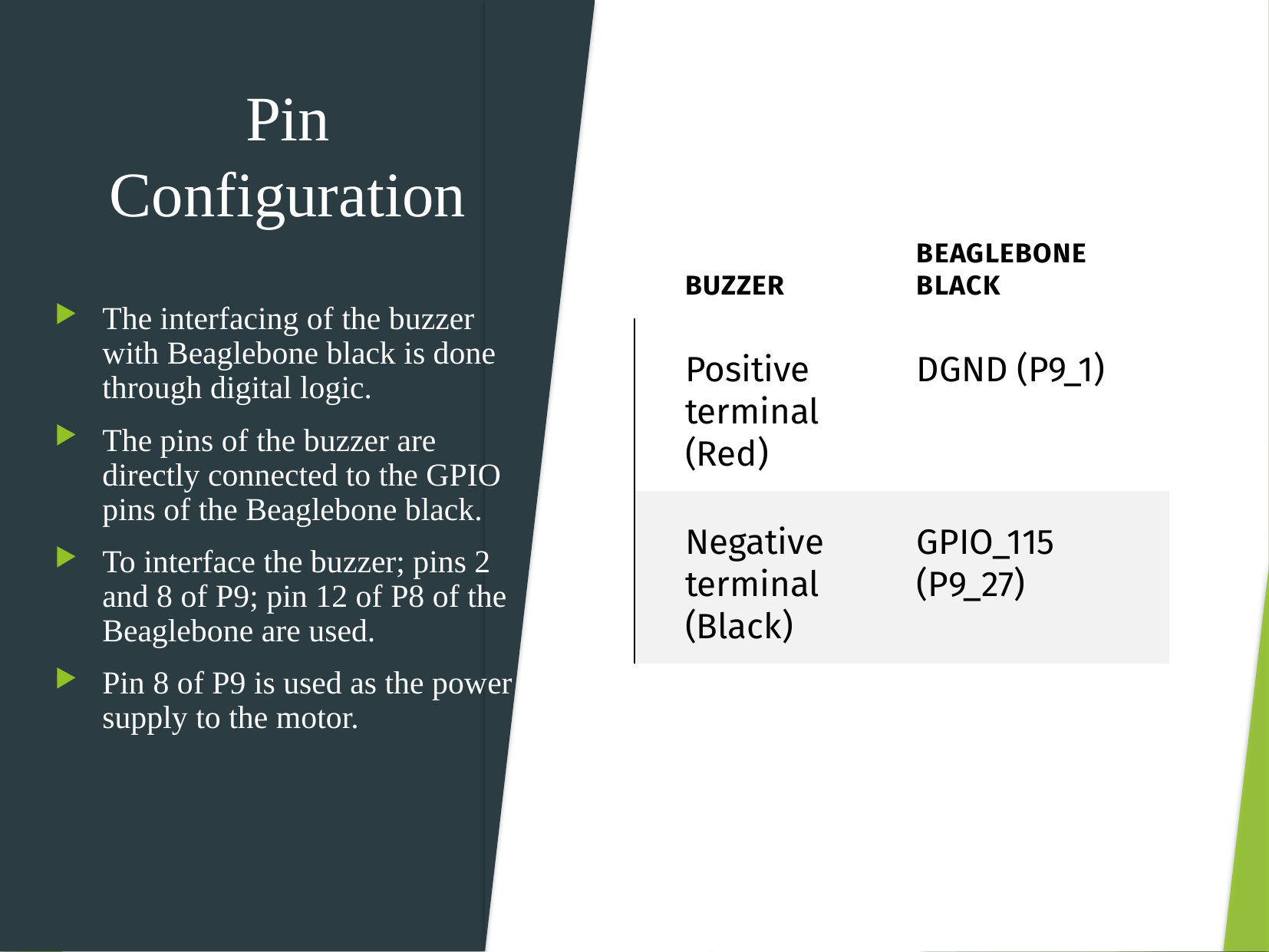

# Pin Configuration
| Buzzer | BeagleBone Black |
| --- | --- |
| Positive terminal (Red) | DGND (P9\_1) |
| Negative terminal (Black) | GPIO\_115 (P9\_27) |
The interfacing of the buzzer with Beaglebone black is done through digital logic.
The pins of the buzzer are directly connected to the GPIO pins of the Beaglebone black.
To interface the buzzer; pins 2 and 8 of P9; pin 12 of P8 of the Beaglebone are used.
Pin 8 of P9 is used as the power supply to the motor.